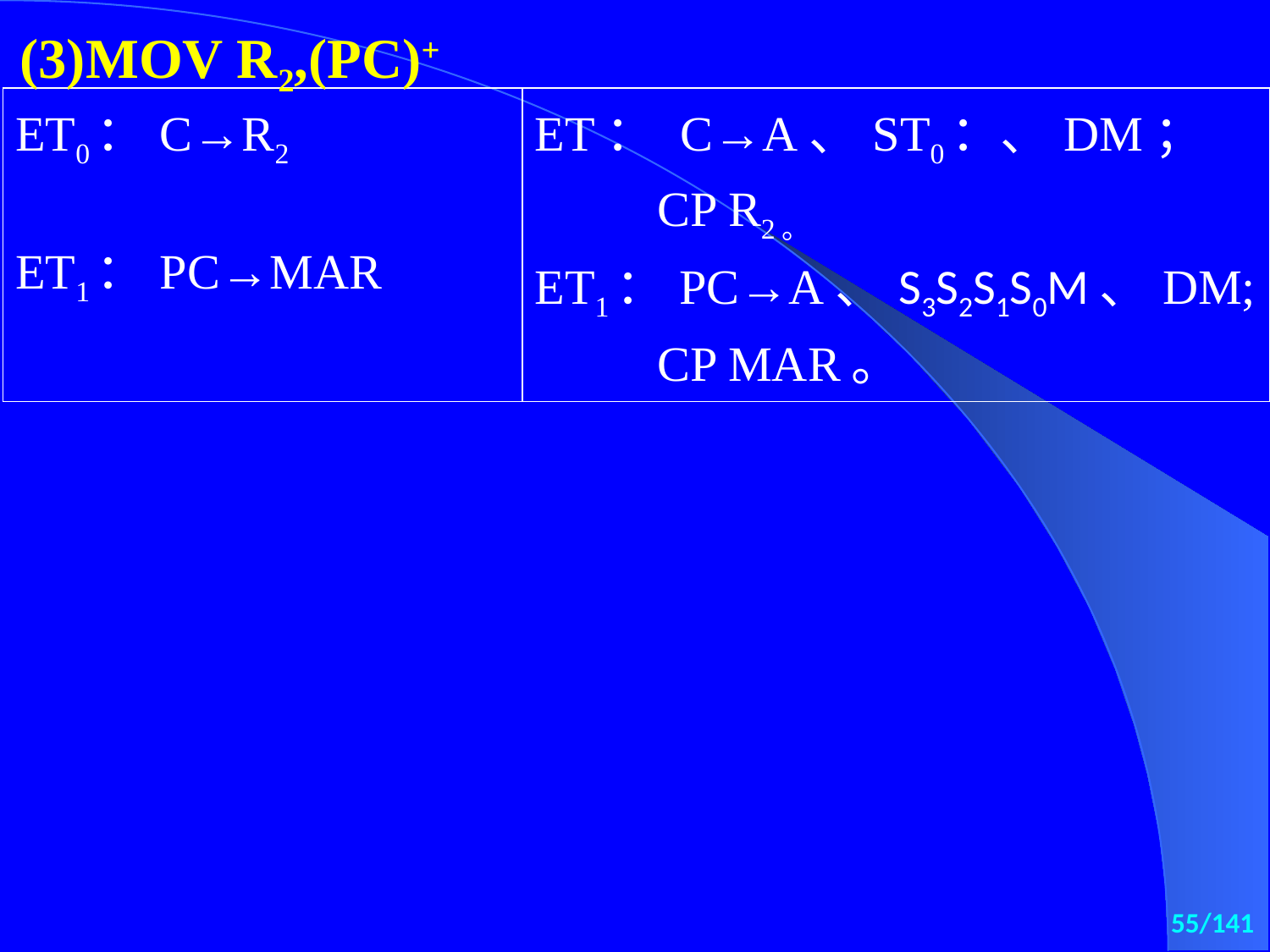

(3)MOV R2,(PC)+
| ET0：C→R2 ET1：PC→MAR | ET： C→A、ST0：、DM； CP R2。 ET1：PC→A、S3S2S1S0M、DM; CP MAR。 |
| --- | --- |
55/141